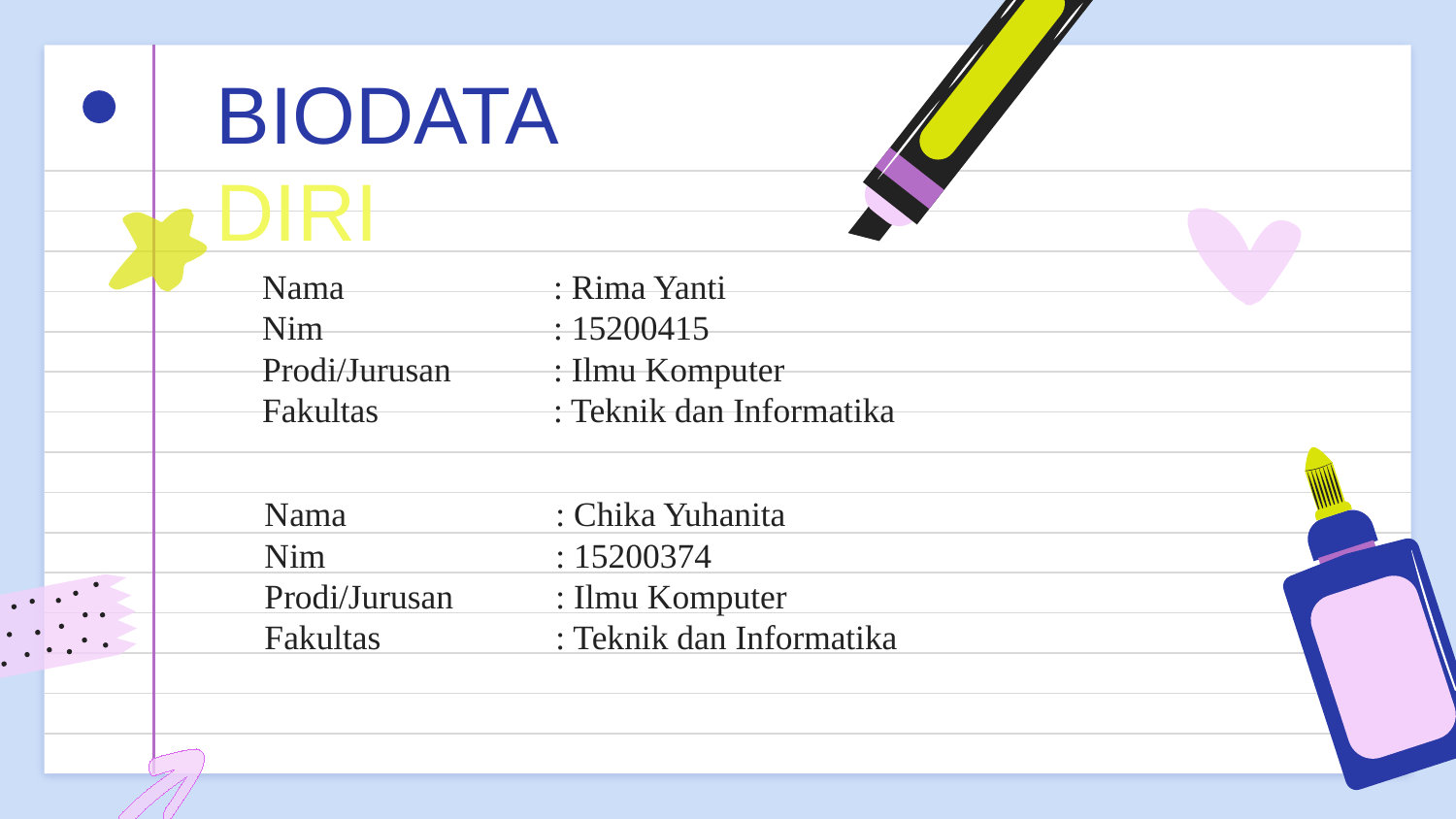

# BIODATA DIRI

Nama		: Rima Yanti
Nim		: 15200415
Prodi/Jurusan	: Ilmu Komputer
Fakultas		: Teknik dan Informatika

Nama		: Chika Yuhanita
Nim		: 15200374
Prodi/Jurusan	: Ilmu Komputer
Fakultas		: Teknik dan Informatika